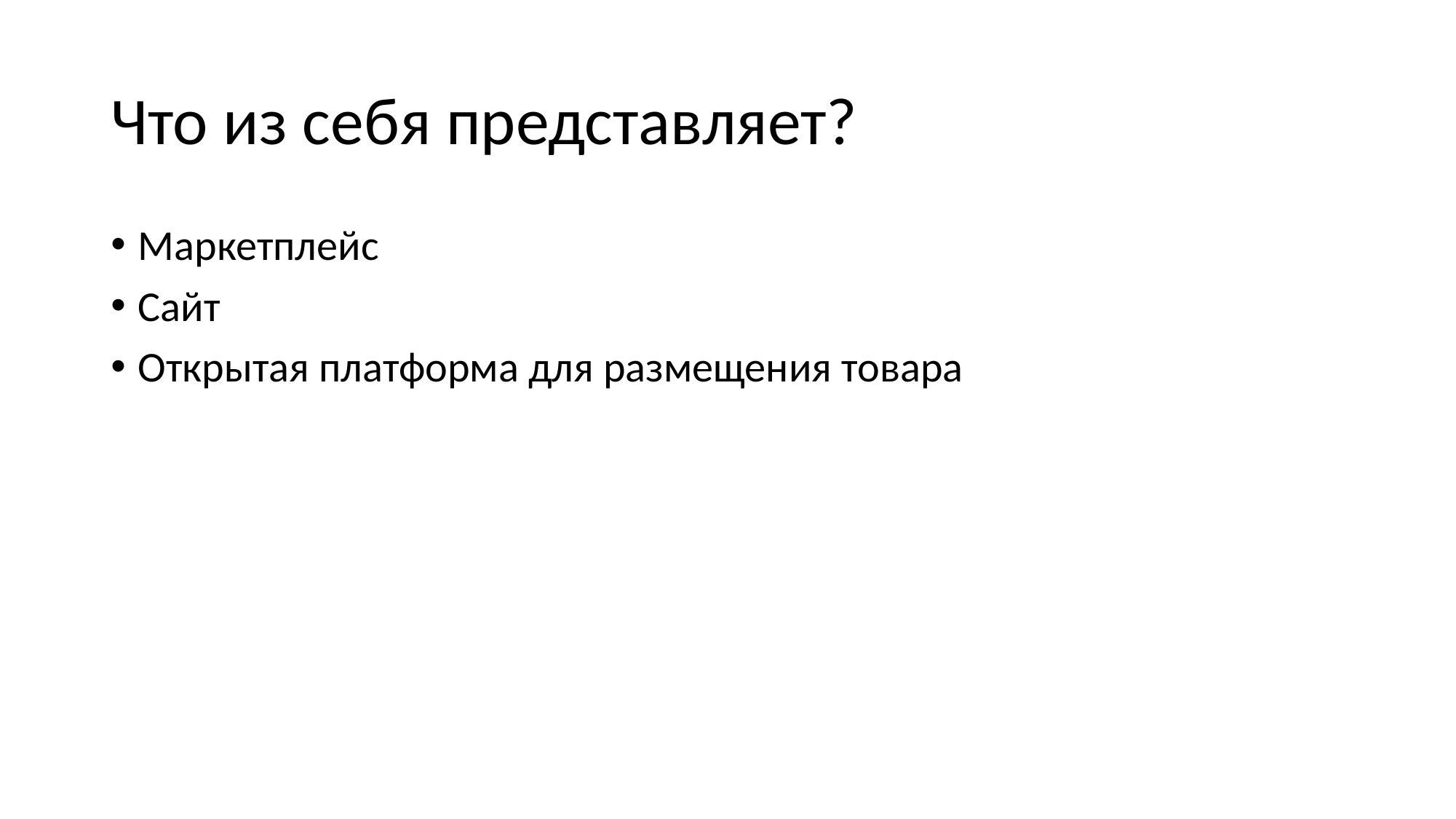

# Что из себя представляет?
Маркетплейс
Сайт
Открытая платформа для размещения товара